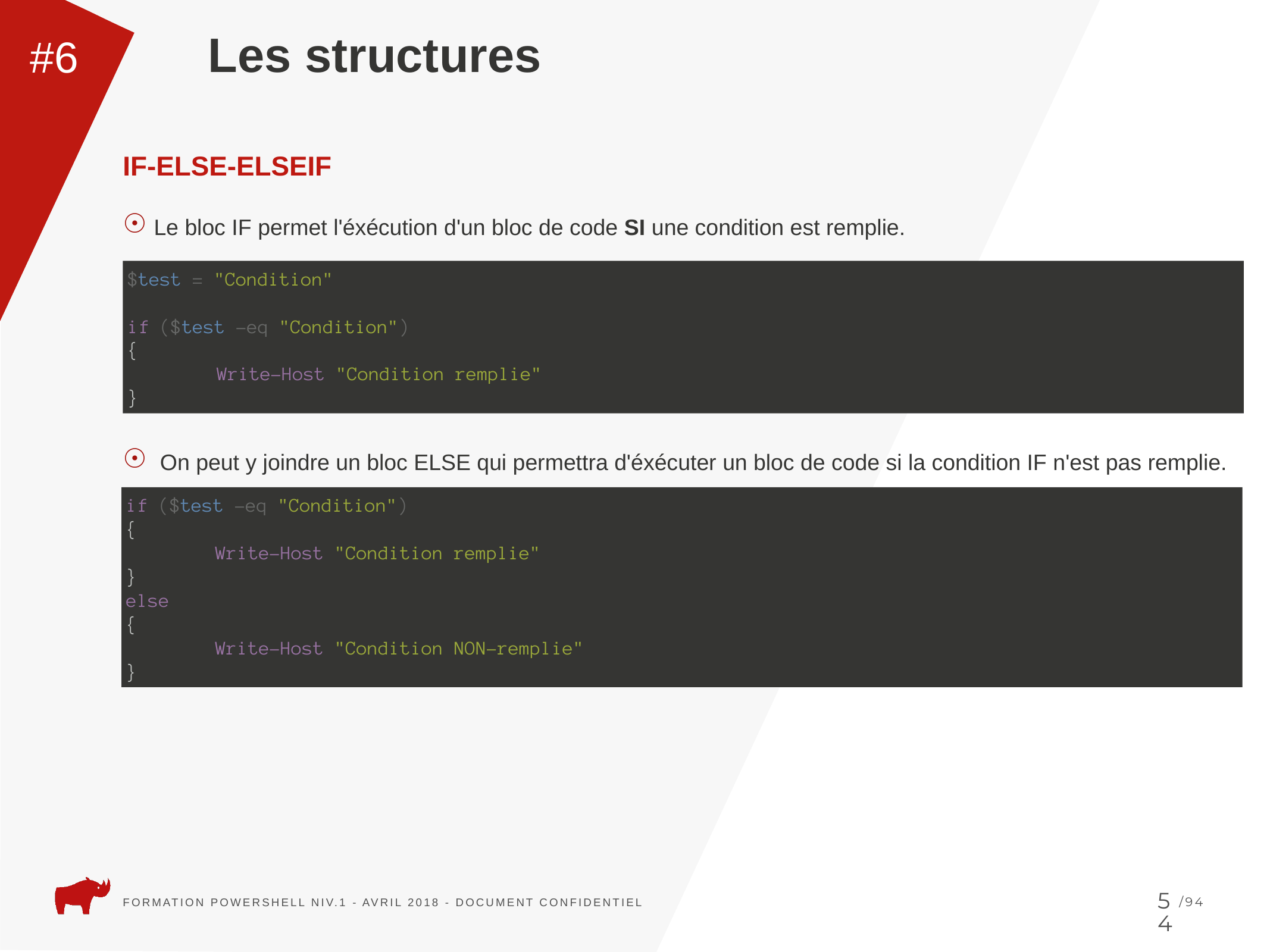

Les structures
#6
IF-ELSE-ELSEIF
Le bloc IF permet l'éxécution d'un bloc de code SI une condition est remplie.

 On peut y joindre un bloc ELSE qui permettra d'éxécuter un bloc de code si la condition IF n'est pas remplie.

$test = "Condition"
if ($test -eq "Condition")
{
	Write-Host "Condition remplie"
}
if ($test -eq "Condition")
{
	Write-Host "Condition remplie"
}
else
{
	Write-Host "Condition NON-remplie"
}
54